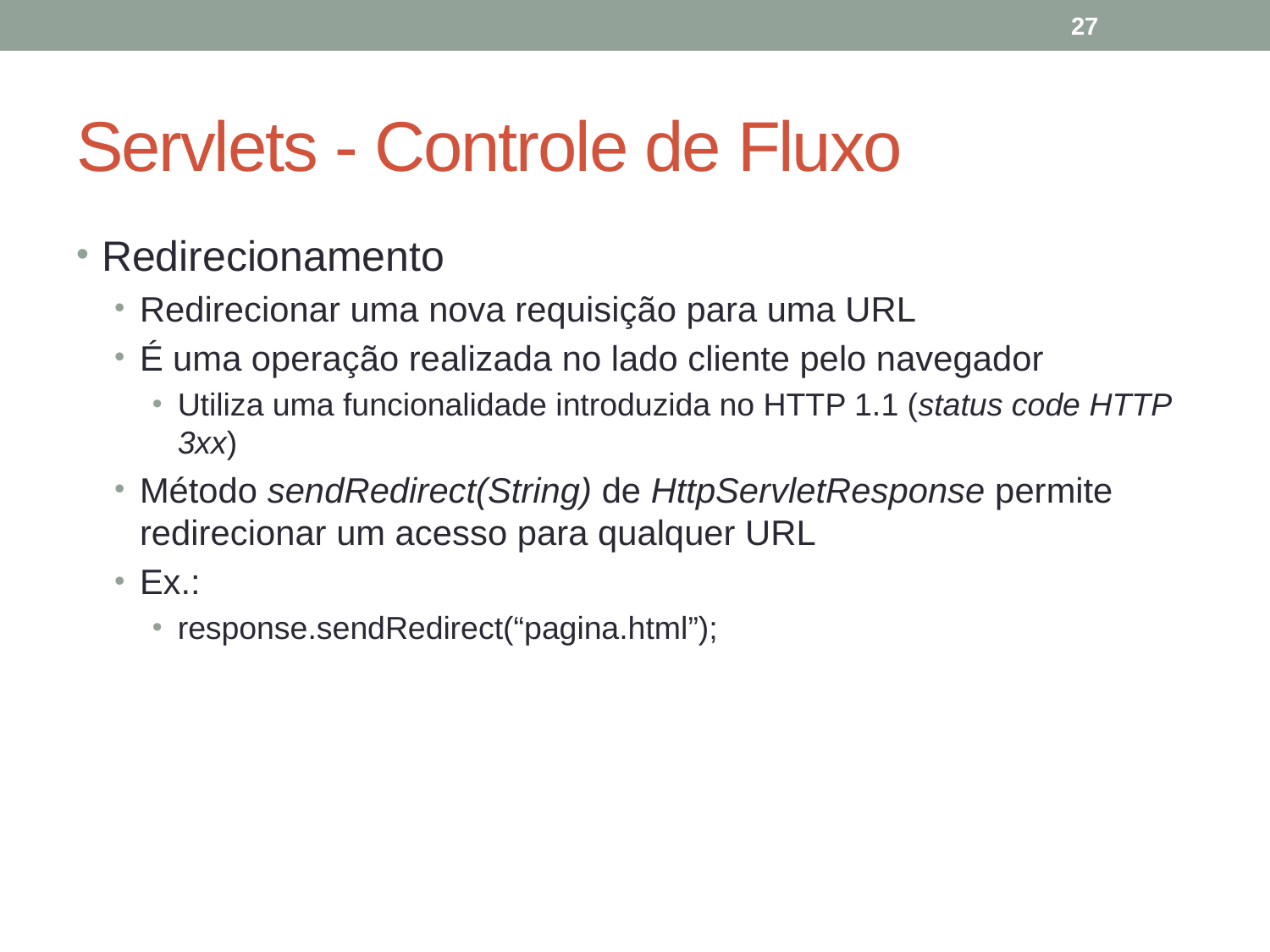

27
# Servlets - Controle de Fluxo
Redirecionamento
Redirecionar uma nova requisição para uma URL
É uma operação realizada no lado cliente pelo navegador
Utiliza uma funcionalidade introduzida no HTTP 1.1 (status code HTTP 3xx)
Método sendRedirect(String) de HttpServletResponse permite redirecionar um acesso para qualquer URL
Ex.:
response.sendRedirect(“pagina.html”);